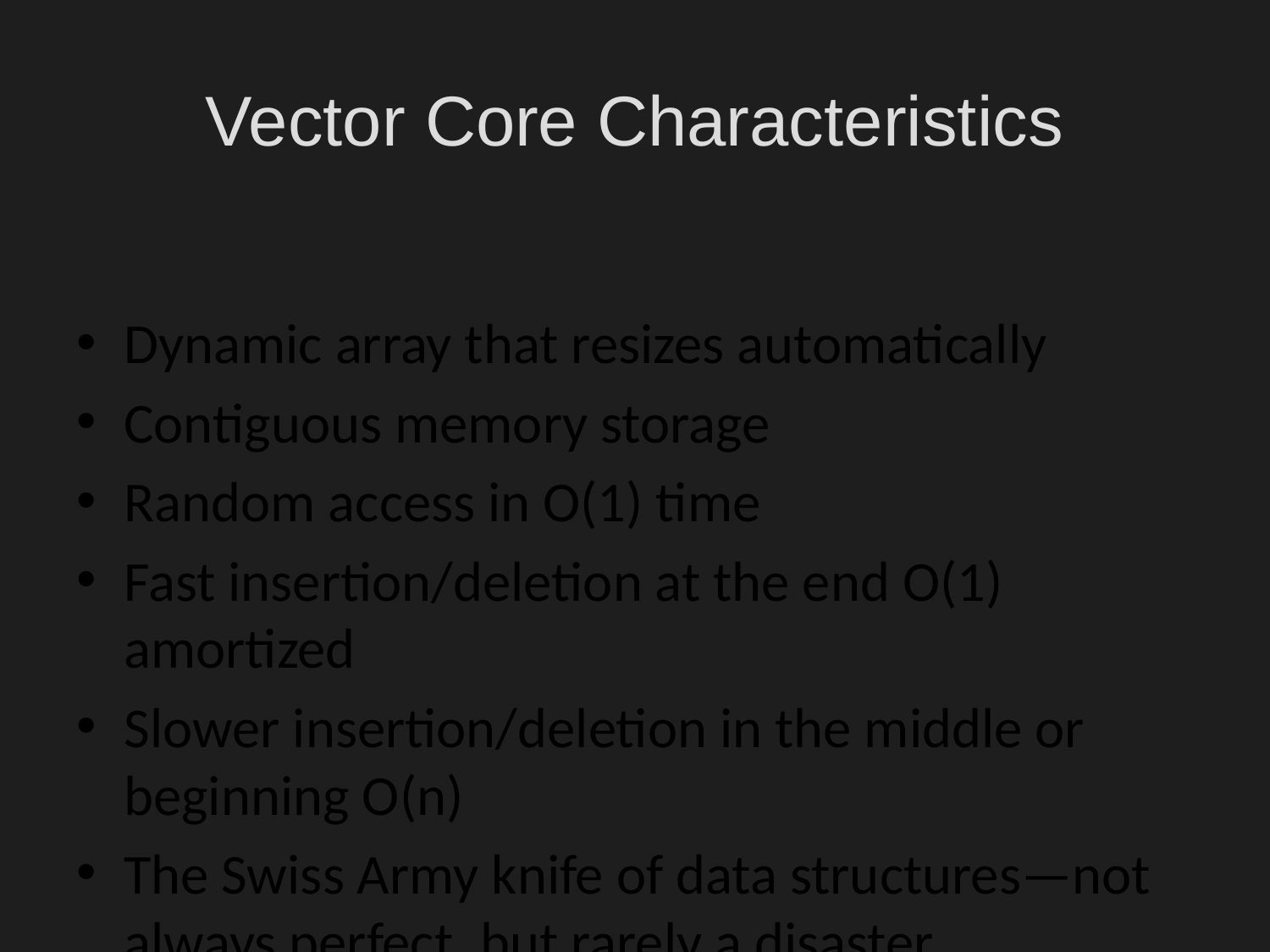

# Vector Core Characteristics

Dynamic array that resizes automatically
Contiguous memory storage
Random access in O(1) time
Fast insertion/deletion at the end O(1) amortized
Slower insertion/deletion in the middle or beginning O(n)
The Swiss Army knife of data structures—not always perfect, but rarely a disaster